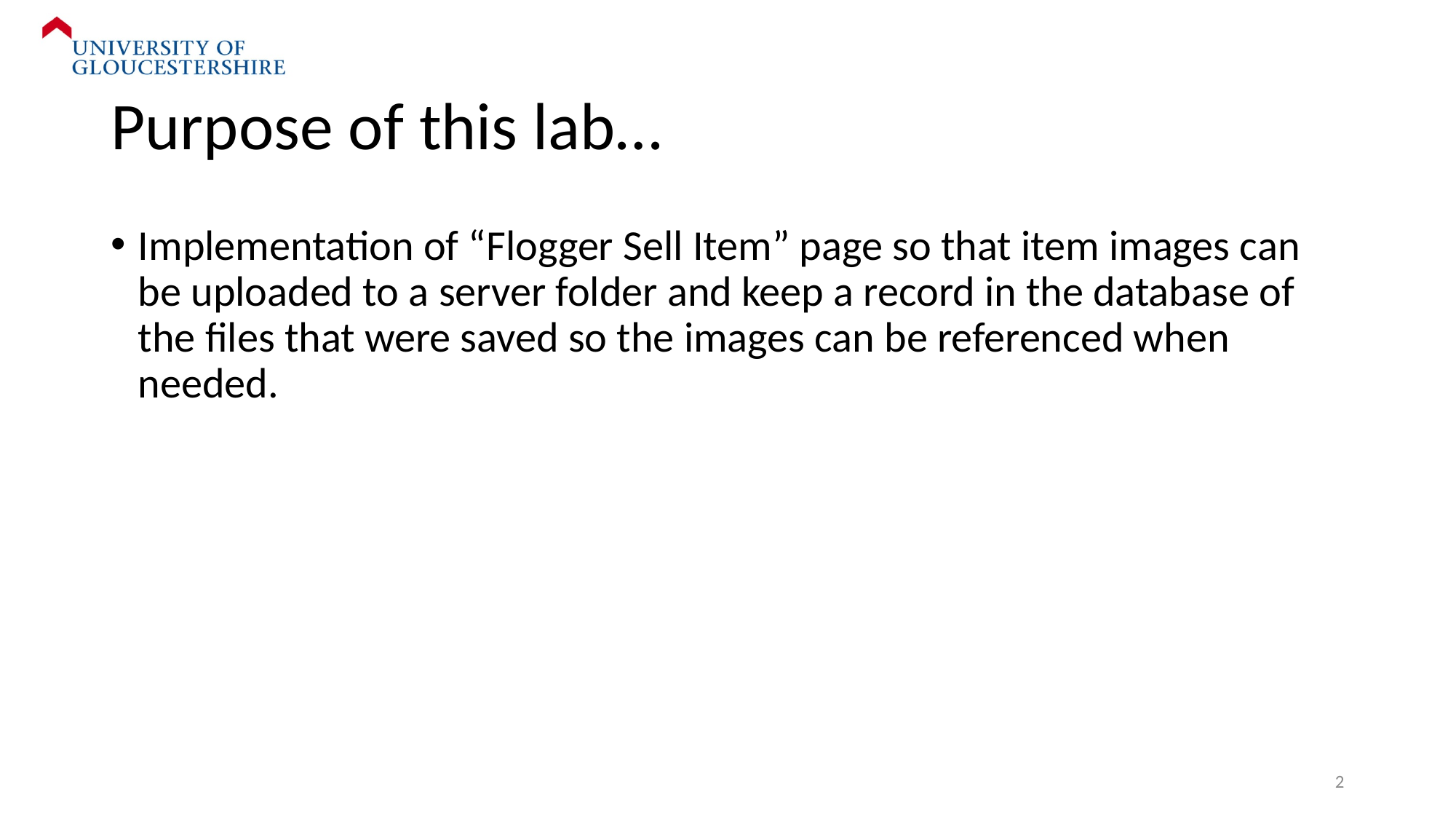

# Purpose of this lab…
Implementation of “Flogger Sell Item” page so that item images can be uploaded to a server folder and keep a record in the database of the files that were saved so the images can be referenced when needed.

2